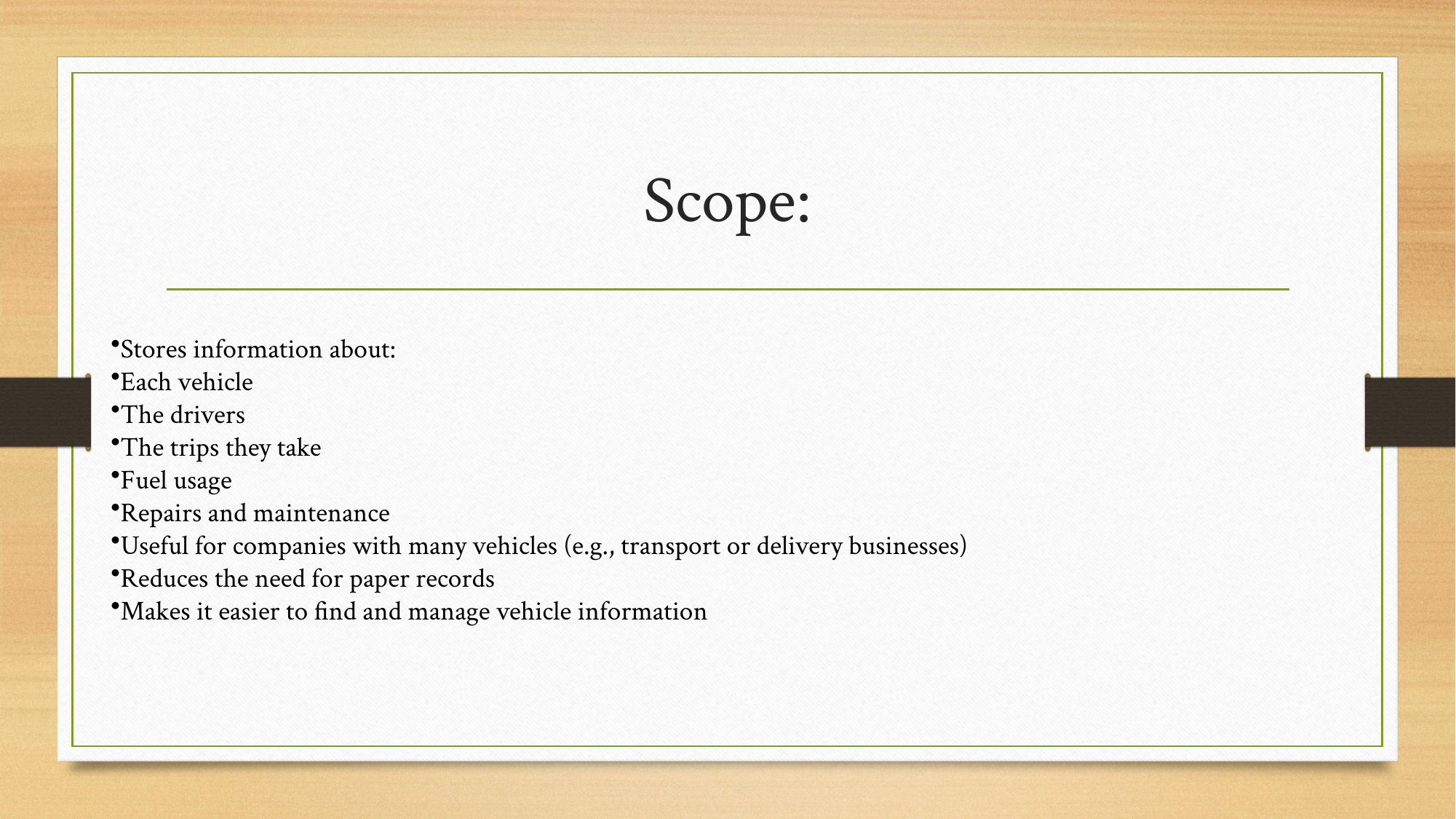

# Scope:
Stores information about:
Each vehicle
The drivers
The trips they take
Fuel usage
Repairs and maintenance
Useful for companies with many vehicles (e.g., transport or delivery businesses)
Reduces the need for paper records
Makes it easier to find and manage vehicle information